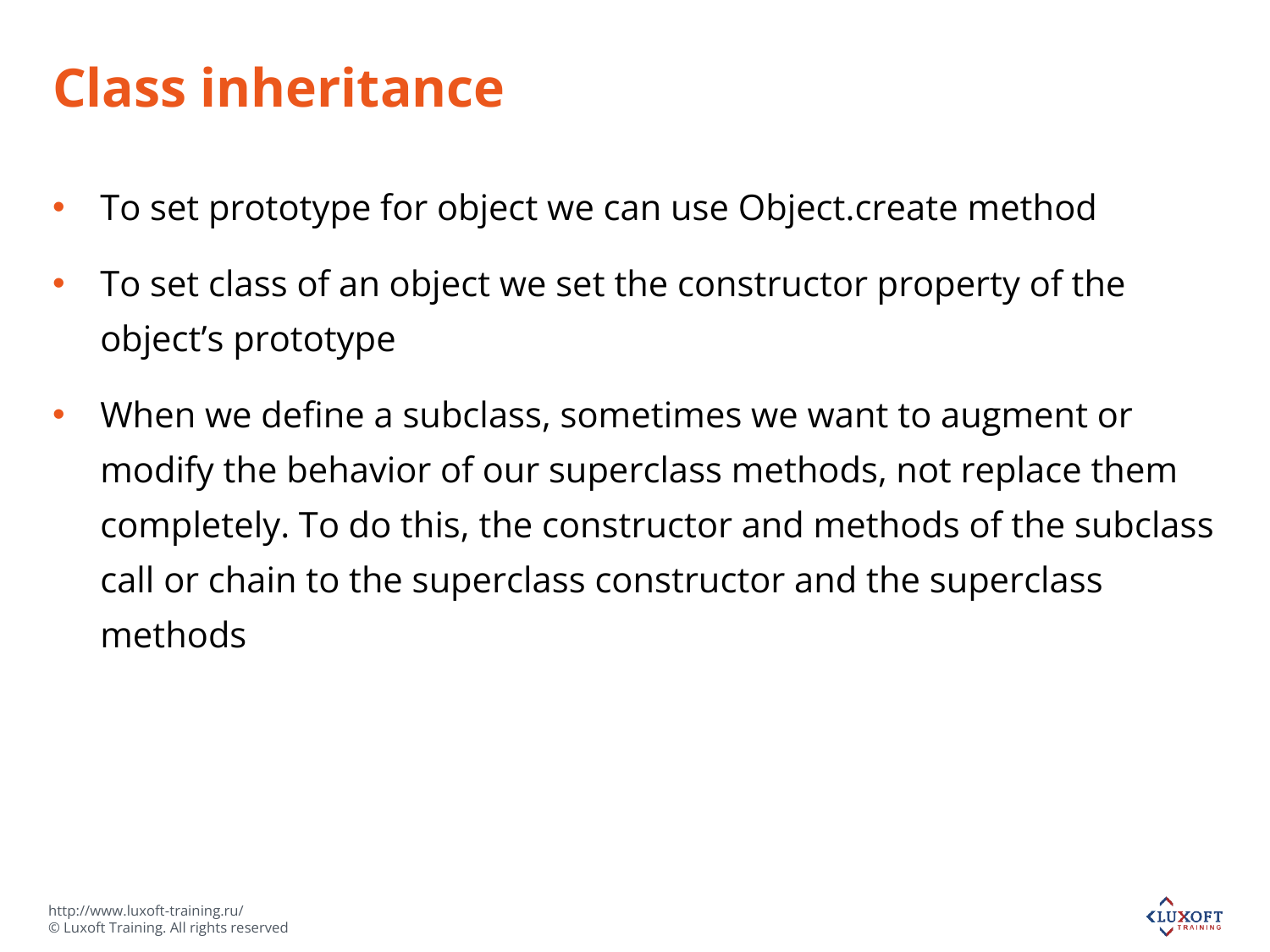

# Class inheritance
To set prototype for object we can use Object.create method
To set class of an object we set the constructor property of the object’s prototype
When we define a subclass, sometimes we want to augment or modify the behavior of our superclass methods, not replace them completely. To do this, the constructor and methods of the subclass call or chain to the superclass constructor and the superclass methods